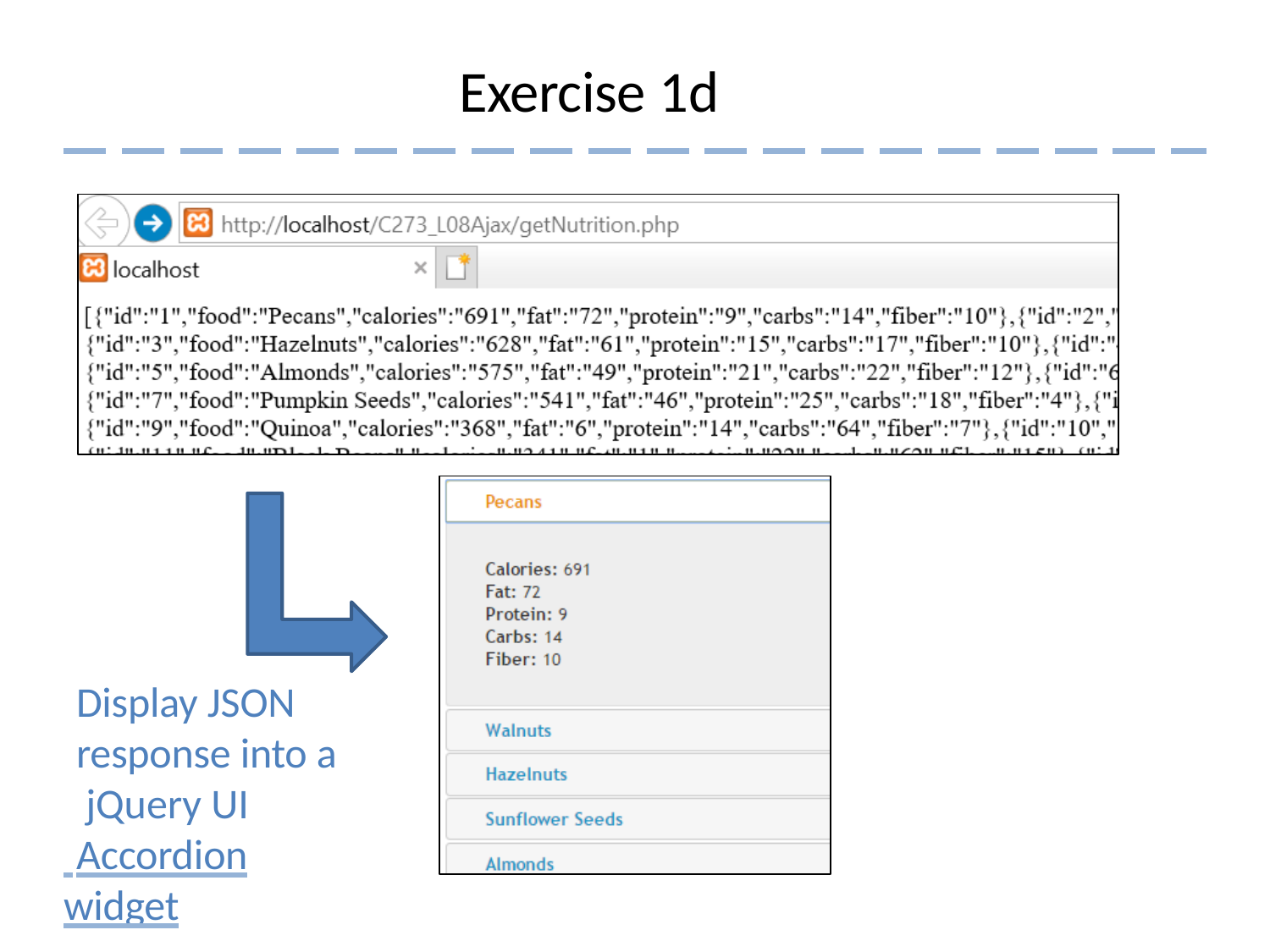

# Exercise 1d

Display JSON  response into a  jQuery UI
 Accordion widget